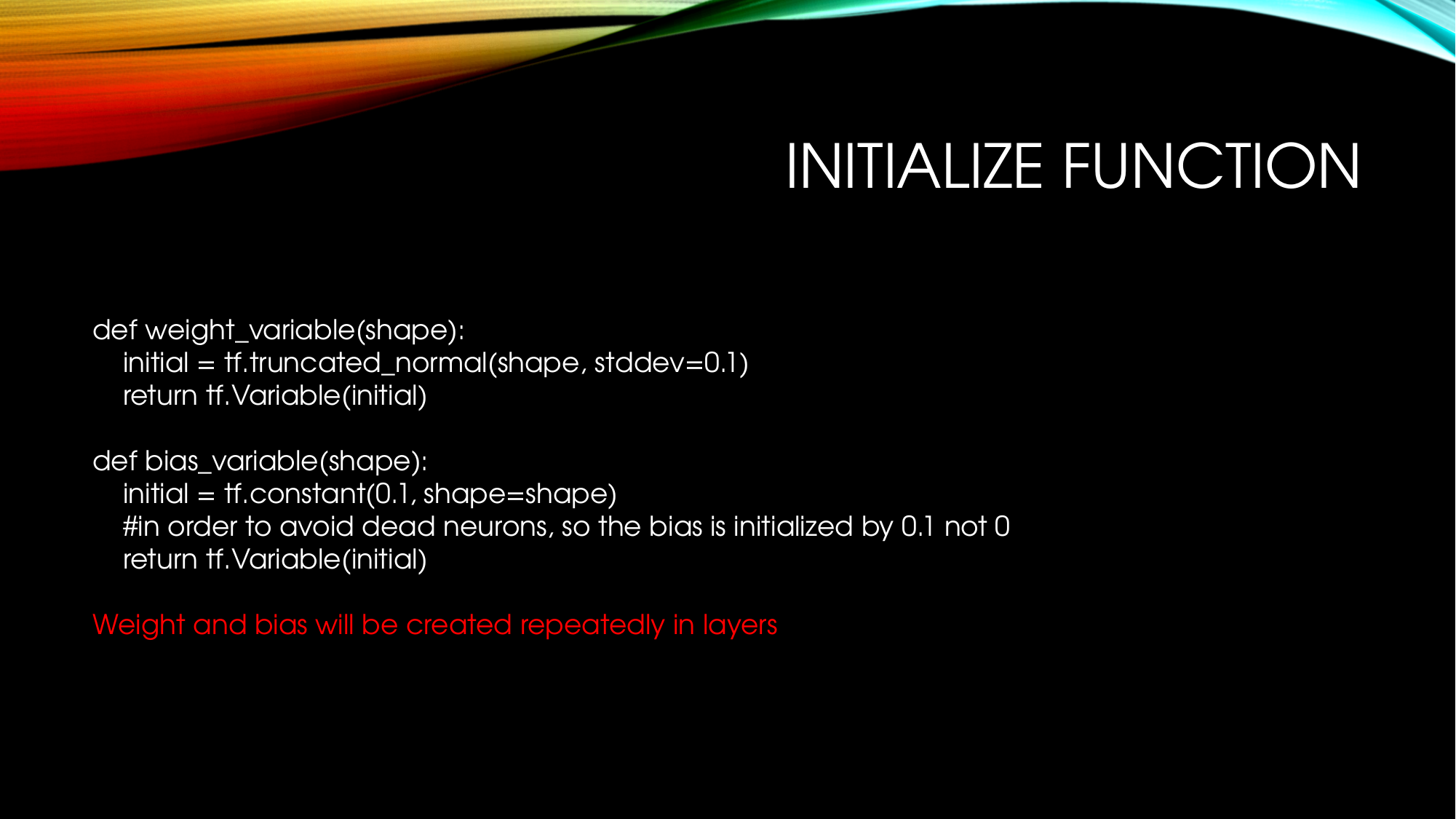

# InItialize function
def weight_variable(shape):
    initial = tf.truncated_normal(shape, stddev=0.1)
    return tf.Variable(initial)

def bias_variable(shape):
    initial = tf.constant(0.1, shape=shape)
    #in order to avoid dead neurons, so the bias is initialized by 0.1 not 0
    return tf.Variable(initial)

Weight and bias will be created repeatedly in layers